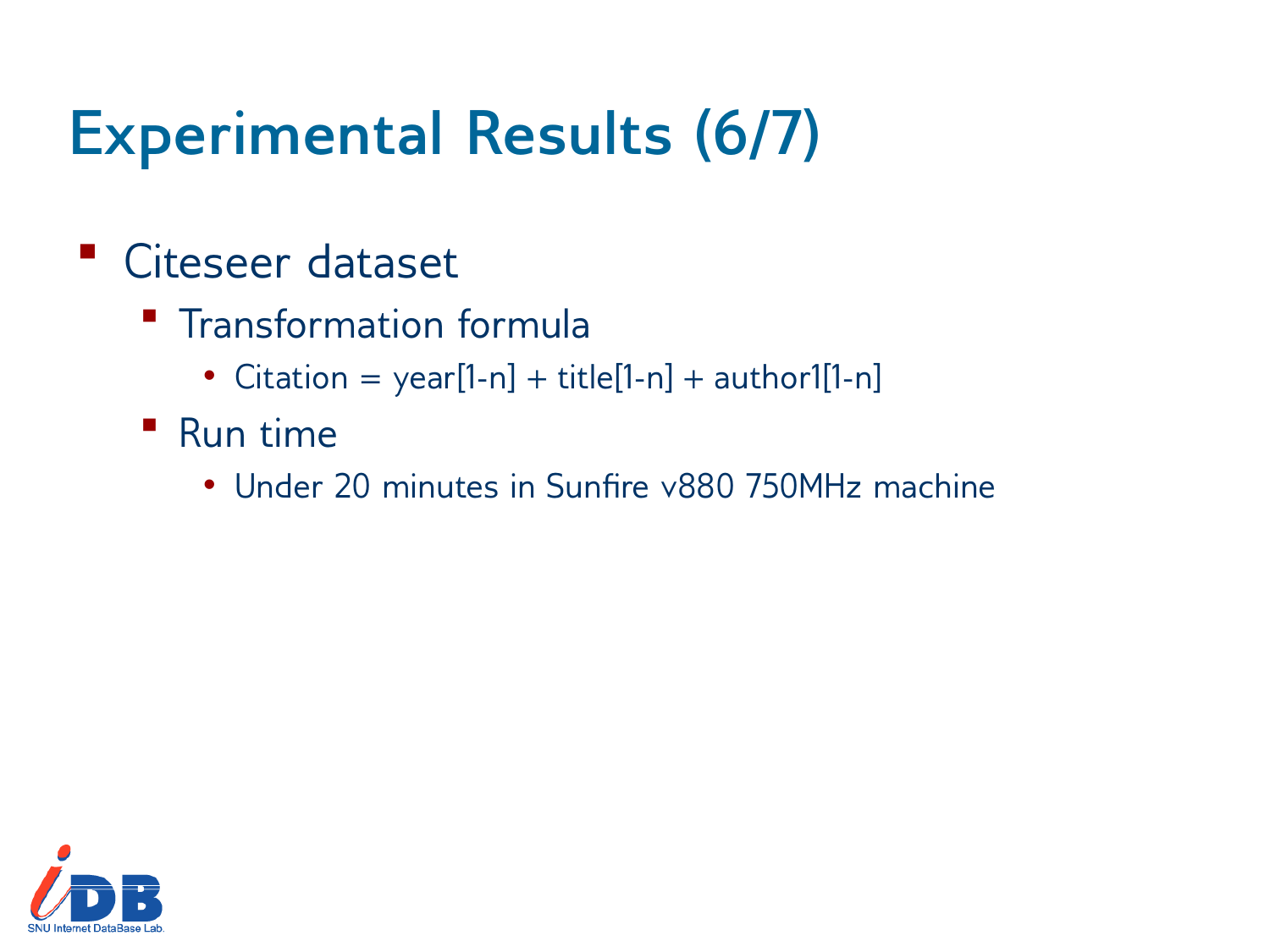

# Experimental Results (6/7)
Citeseer dataset
Transformation formula
Citation = year[1-n] + title[1-n] + author1[1-n]
Run time
Under 20 minutes in Sunfire v880 750MHz machine